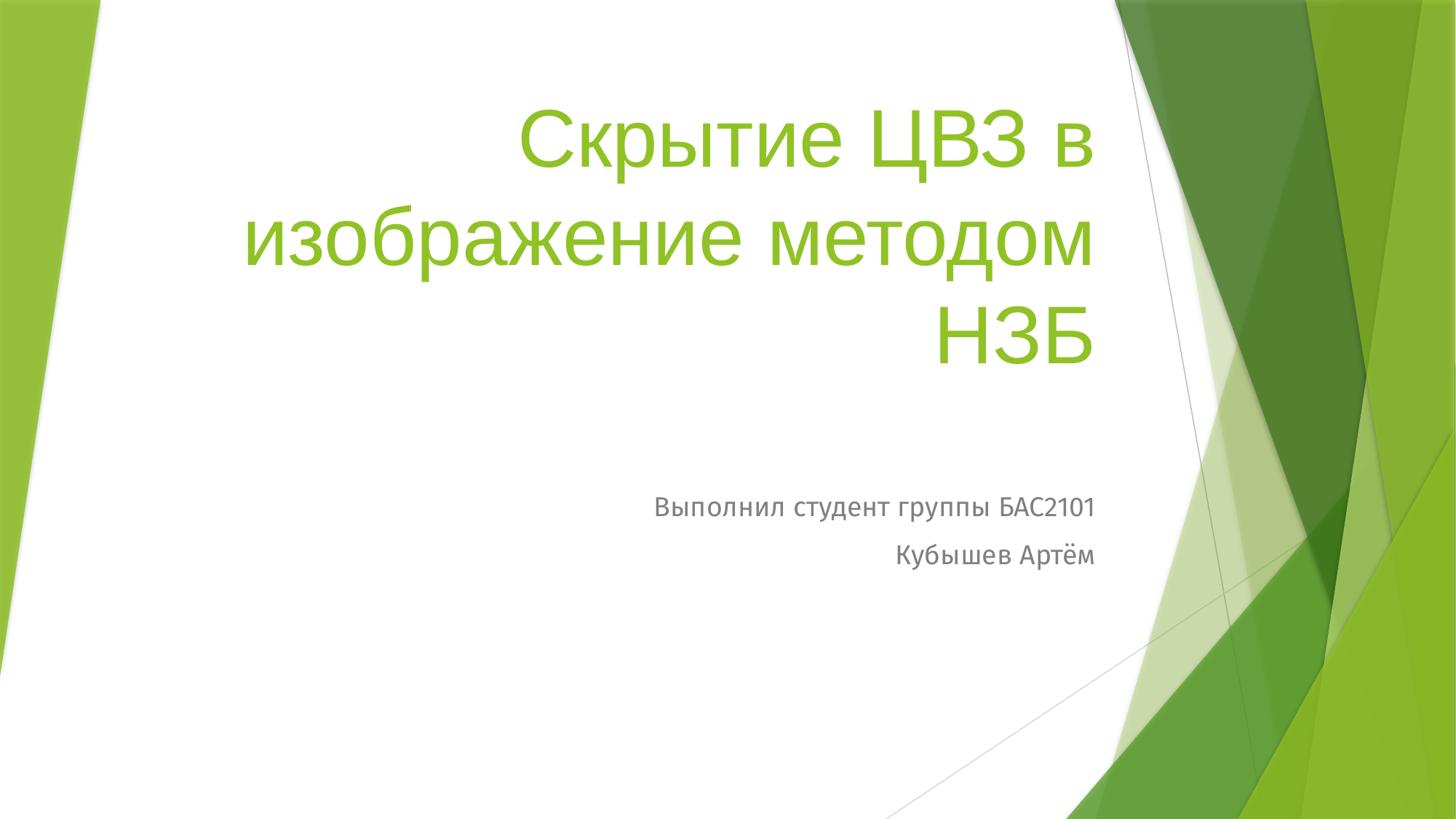

# Скрытие ЦВЗ в изображение методом НЗБ
Выполнил студент группы БАС2101
Кубышев Артём